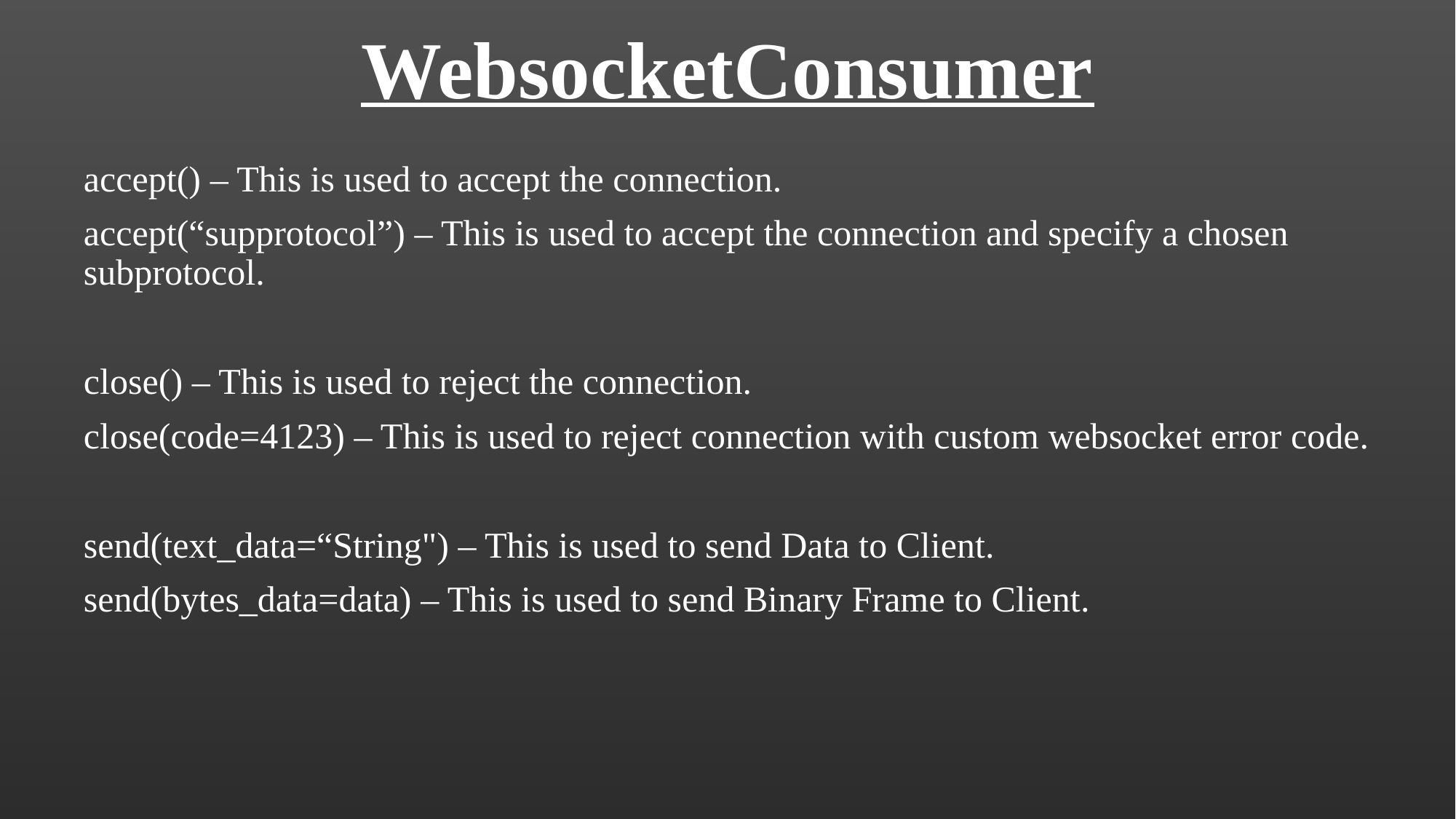

# WebsocketConsumer
accept() – This is used to accept the connection.
accept(“supprotocol”) – This is used to accept the connection and specify a chosen subprotocol.

close() – This is used to reject the connection.
close(code=4123) – This is used to reject connection with custom websocket error code.

send(text_data=“String") – This is used to send Data to Client.
send(bytes_data=data) – This is used to send Binary Frame to Client.